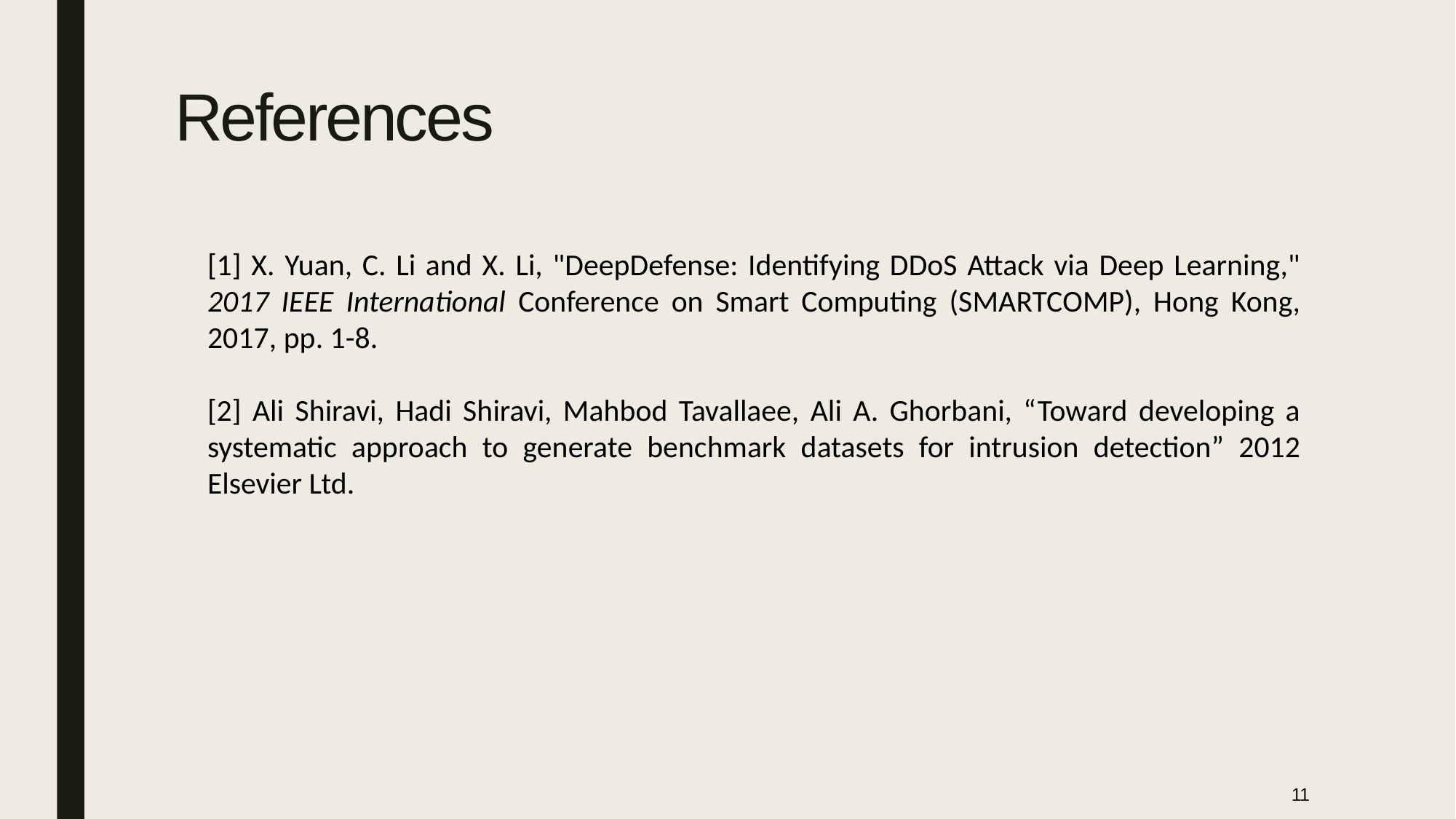

# References

[1] X. Yuan, C. Li and X. Li, "DeepDefense: Identifying DDoS Attack via Deep Learning," 2017 IEEE International Conference on Smart Computing (SMARTCOMP), Hong Kong, 2017, pp. 1-8.

[2] Ali Shiravi, Hadi Shiravi, Mahbod Tavallaee, Ali A. Ghorbani, “Toward developing a systematic approach to generate benchmark datasets for intrusion detection” 2012 Elsevier Ltd.
11